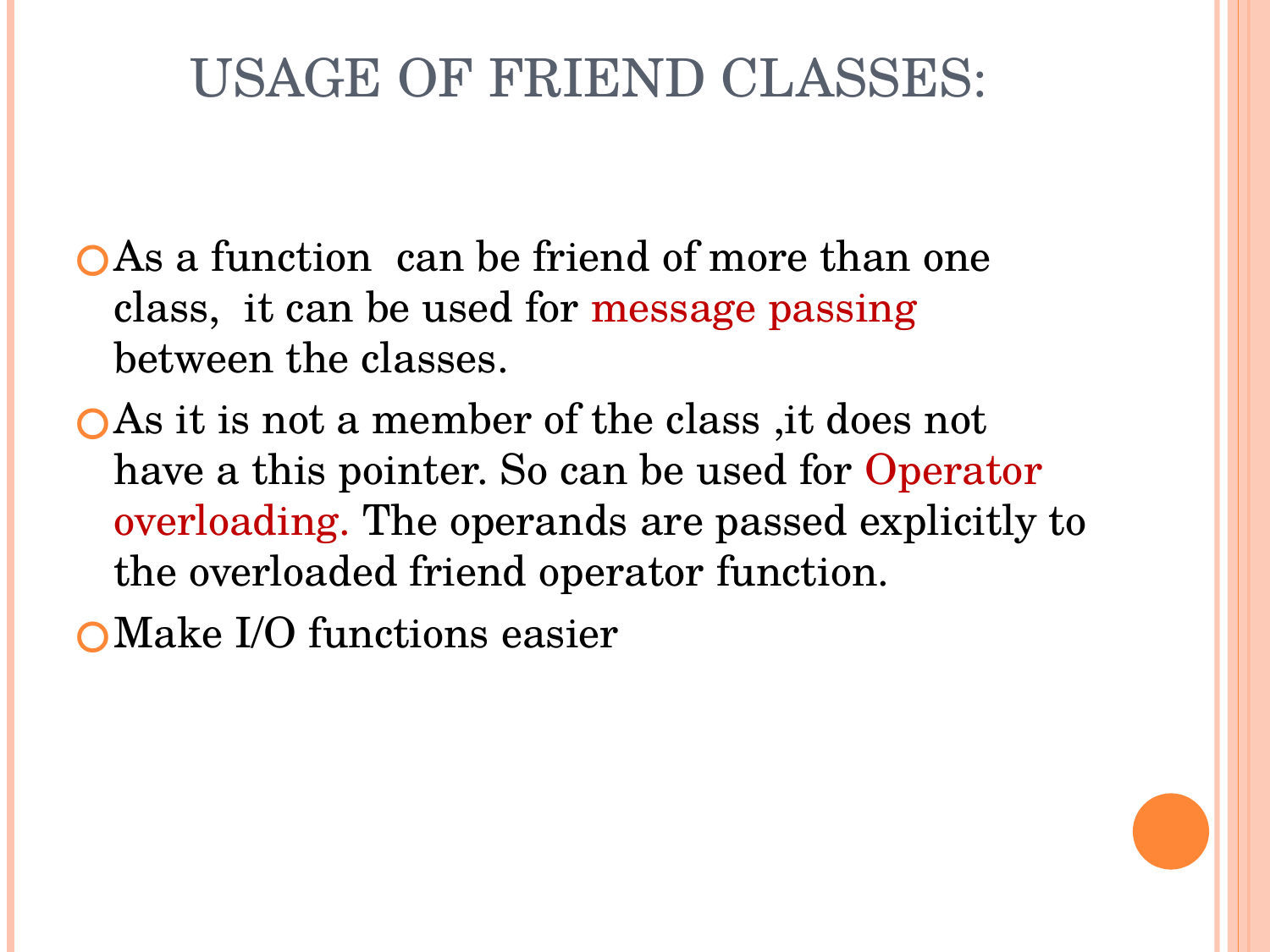

# USAGE OF FRIEND CLASSES:
As a function  can be friend of more than one class,  it can be used for message passing between the classes.
As it is not a member of the class ,it does not have a this pointer. So can be used for Operator overloading. The operands are passed explicitly to the overloaded friend operator function.
Make I/O functions easier